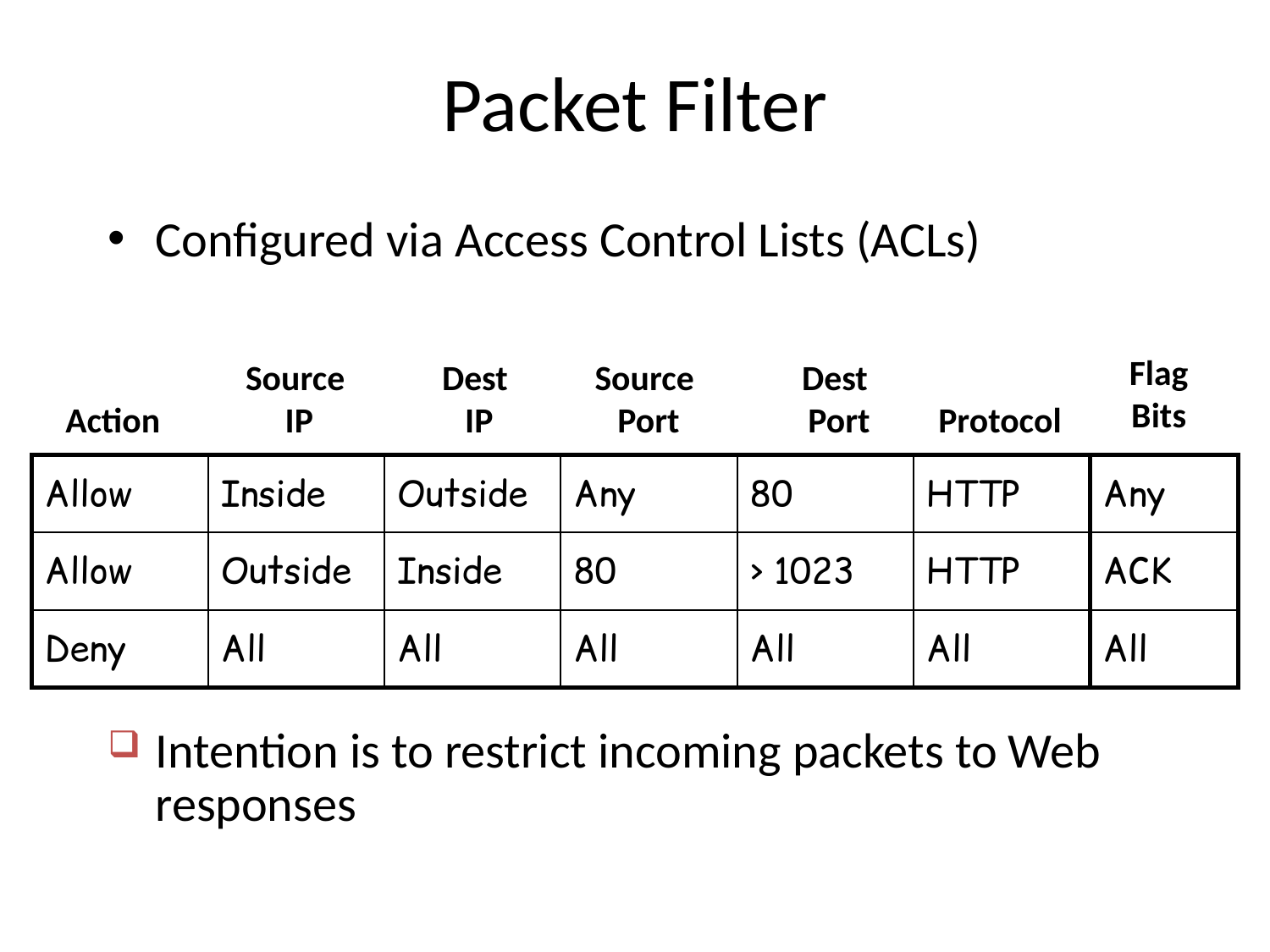

# Packet Filter
Configured via Access Control Lists (ACLs)
Flag
Bits
Source
IP
Dest
IP
Source
Port
Dest
Port
Action
Protocol
| Allow | Inside | Outside | Any | 80 | HTTP |
| --- | --- | --- | --- | --- | --- |
| Allow | Outside | Inside | 80 | > 1023 | HTTP |
| Deny | All | All | All | All | All |
| Any |
| --- |
| ACK |
| All |
Intention is to restrict incoming packets to Web responses